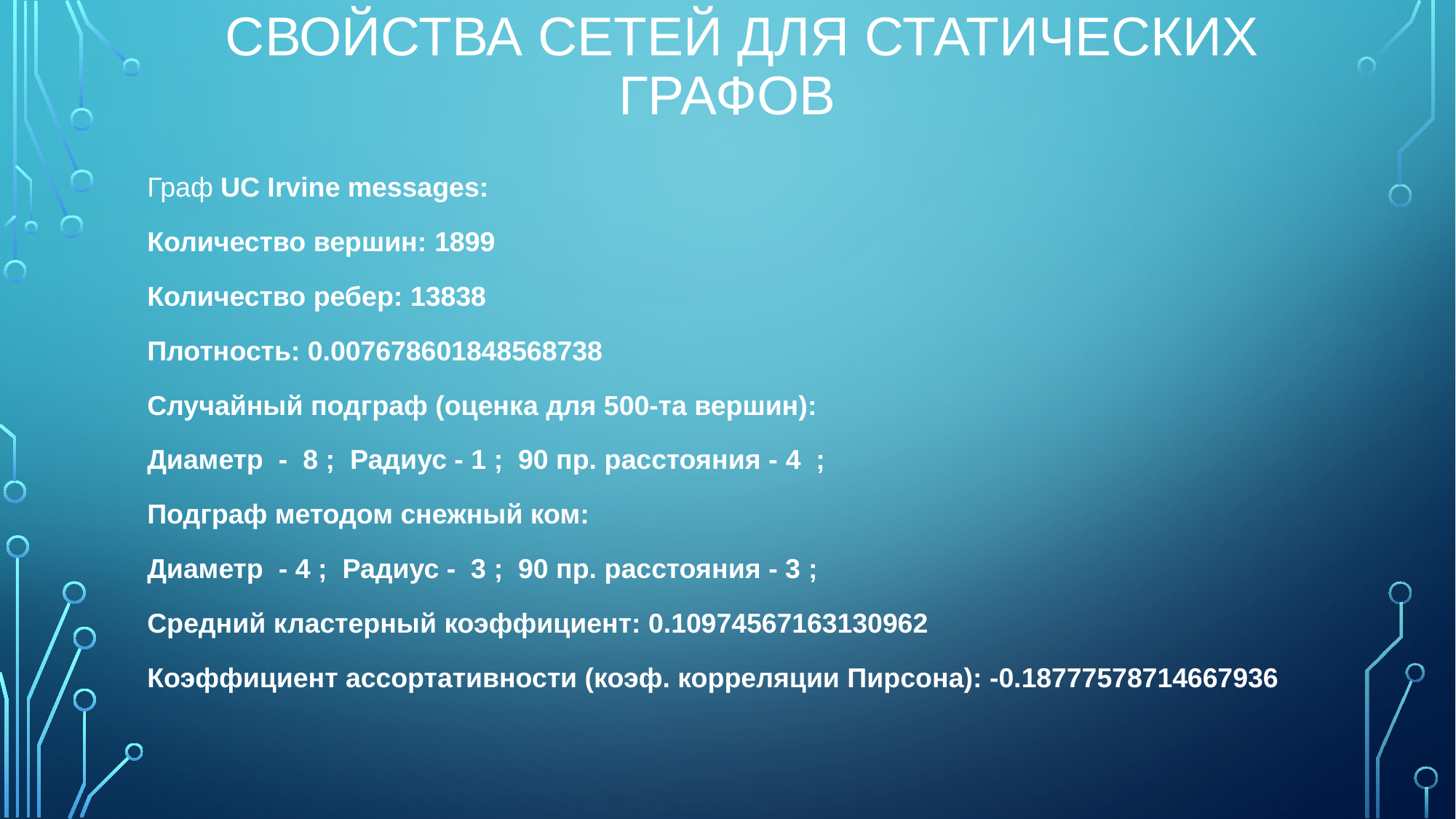

# Свойства Сетей для Статических графов
Граф UC Irvine messages:
Количество вершин: 1899
Количество ребер: 13838
Плотность: 0.007678601848568738
Случайный подграф (оценка для 500-та вершин):
Диаметр  -  8 ;  Радиус - 1 ;  90 пр. расстояния - 4  ;
Подграф методом снежный ком:
Диаметр  - 4 ;  Радиус -  3 ;  90 пр. расстояния - 3 ;
Средний кластерный коэффициент: 0.10974567163130962
Коэффициент ассортативности (коэф. корреляции Пирсона): -0.18777578714667936